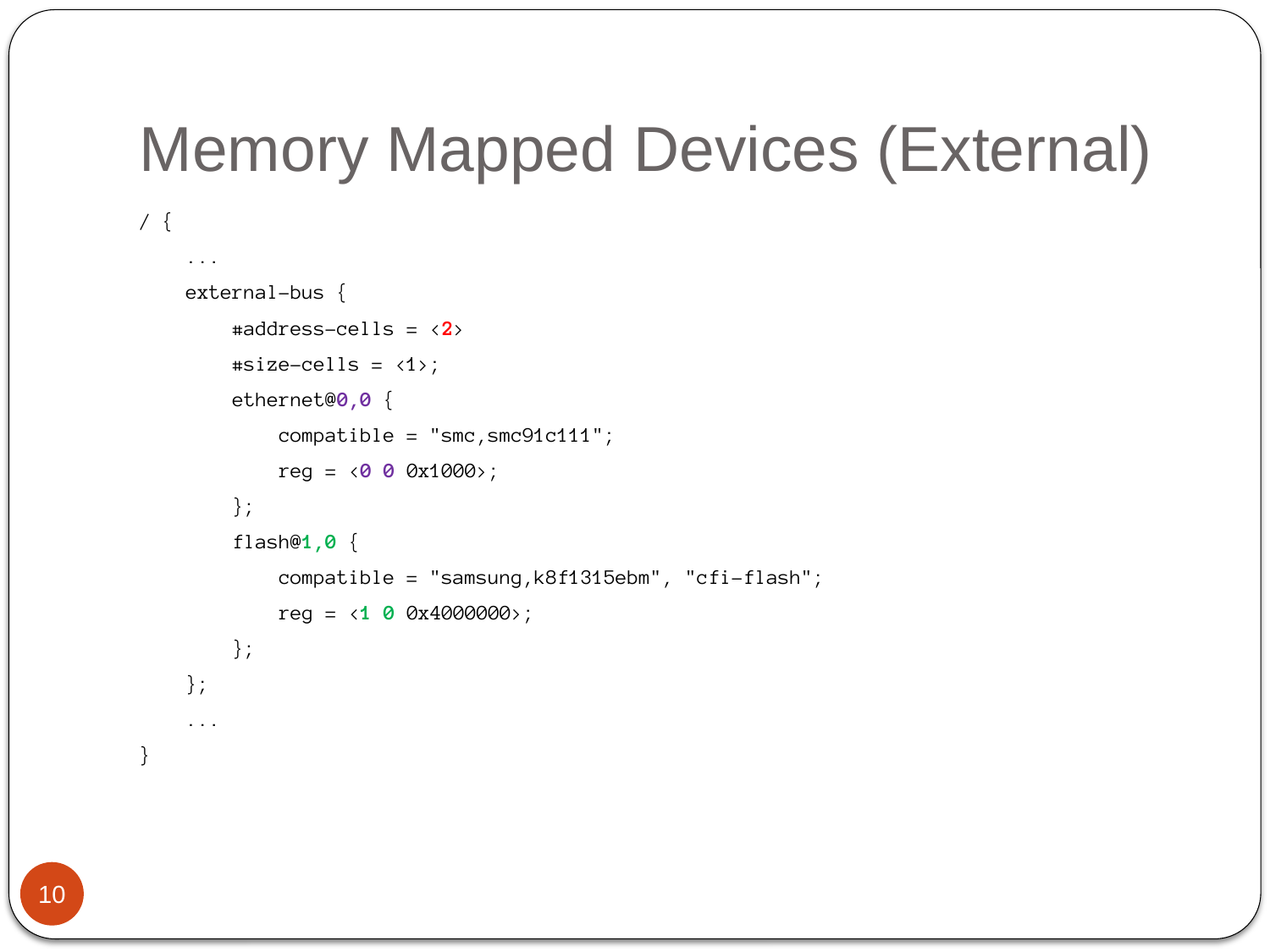

# Memory Mapped Devices (External)
/ {
    ...
    external-bus {
        #address-cells = <2>
        #size-cells = <1>;
        ethernet@0,0 {
            compatible = "smc,smc91c111";
            reg = <0 0 0x1000>;
        };
        flash@1,0 {
            compatible = "samsung,k8f1315ebm", "cfi-flash";
            reg = <1 0 0x4000000>;
        };
    };
    ...
}

10